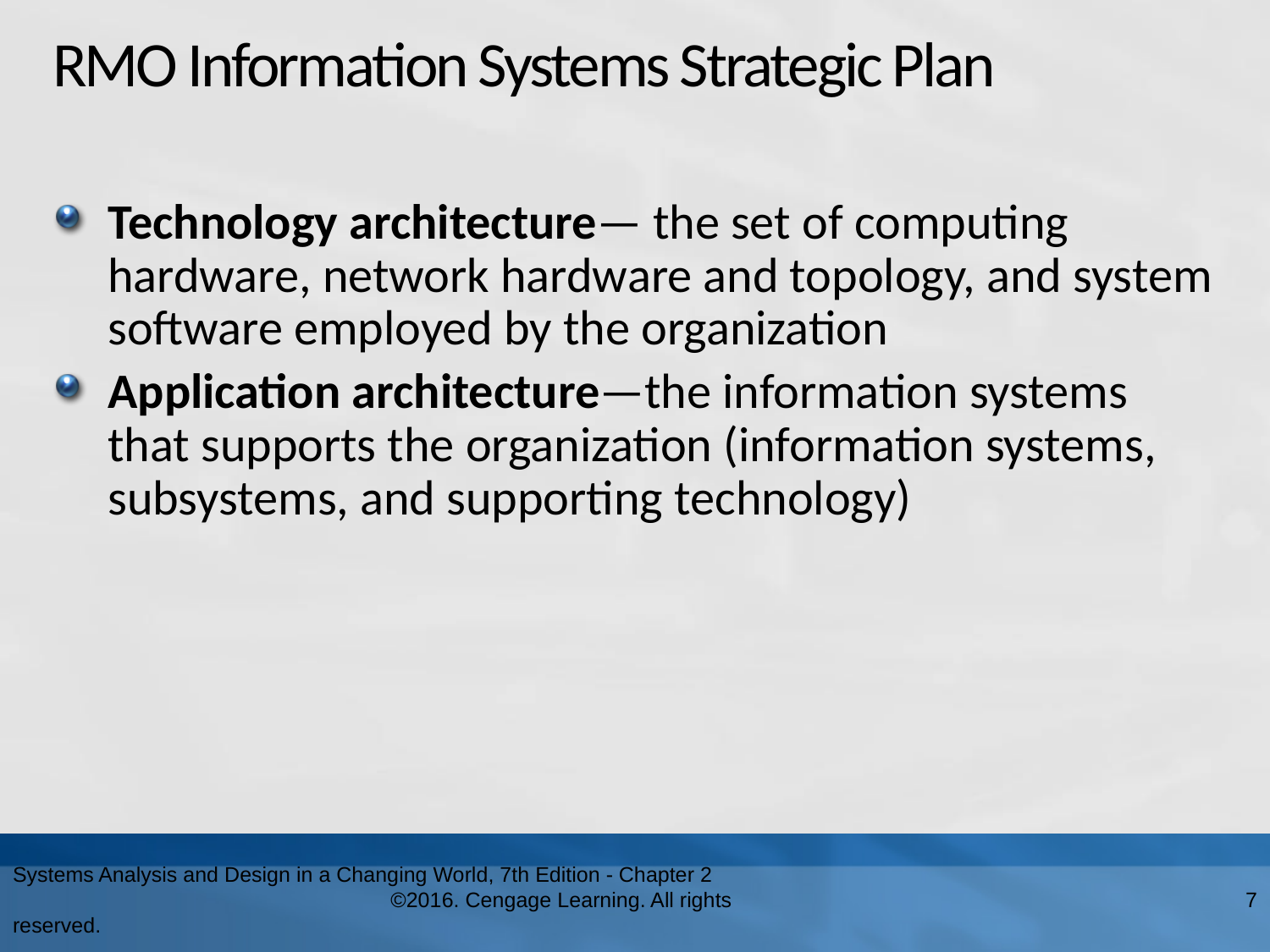

# RMO Information Systems Strategic Plan
Technology architecture— the set of computing hardware, network hardware and topology, and system software employed by the organization
Application architecture—the information systems that supports the organization (information systems, subsystems, and supporting technology)

Systems Analysis and Design in a Changing World, 7th Edition - Chapter 2                                                                      ©2016. Cengage Learning. All rights reserved.
7